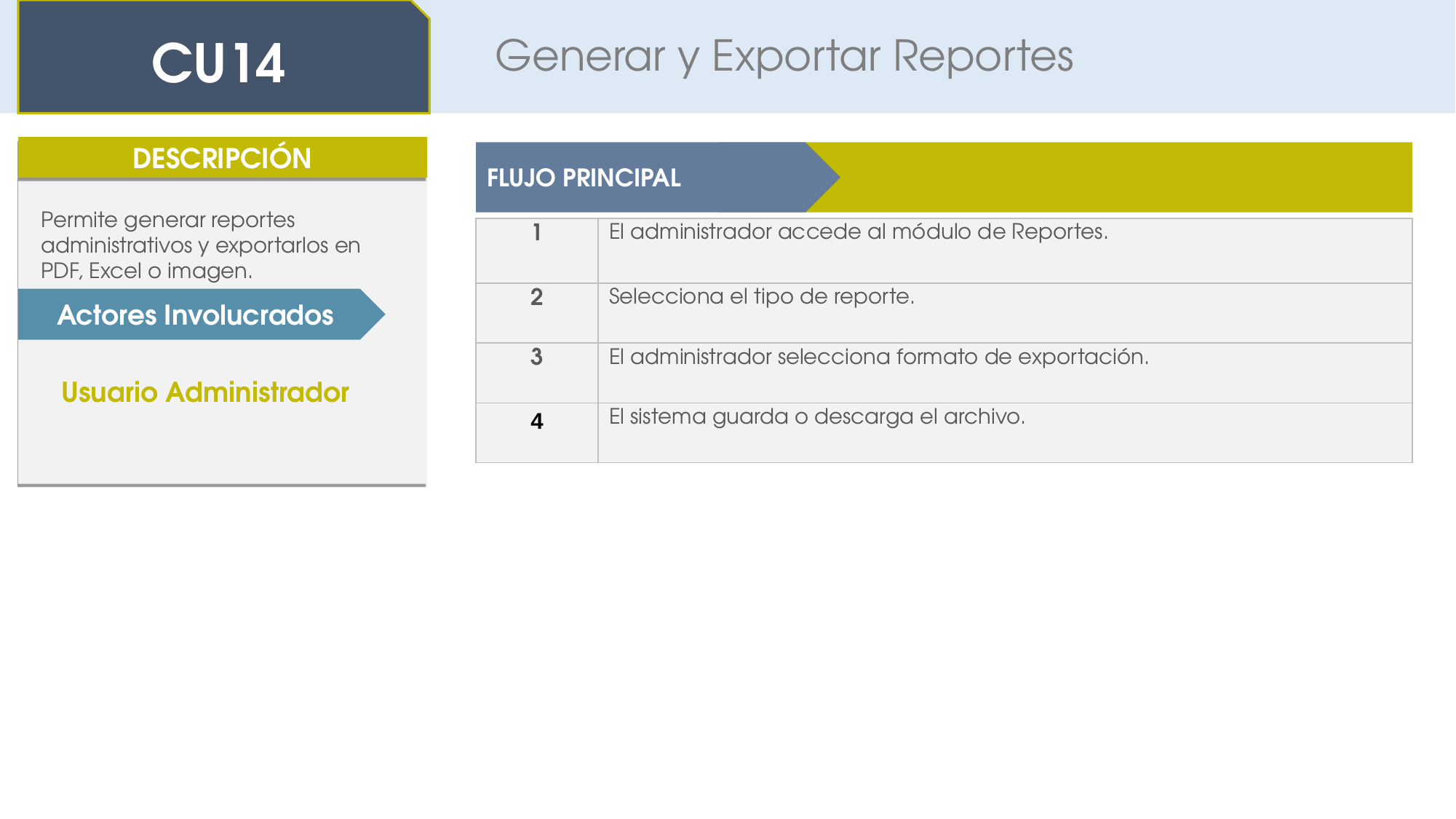

CU14
 Generar y Exportar Reportes
DESCRIPCIÓN

FLUJO PRINCIPAL

Permite generar reportes administrativos y exportarlos en PDF, Excel o imagen.
| 1 | El administrador accede al módulo de Reportes. |
| --- | --- |
| 2 | Selecciona el tipo de reporte. |
| 3 | El administrador selecciona formato de exportación. |
| 4 | El sistema guarda o descarga el archivo. |
Actores Involucrados
Usuario Administrador